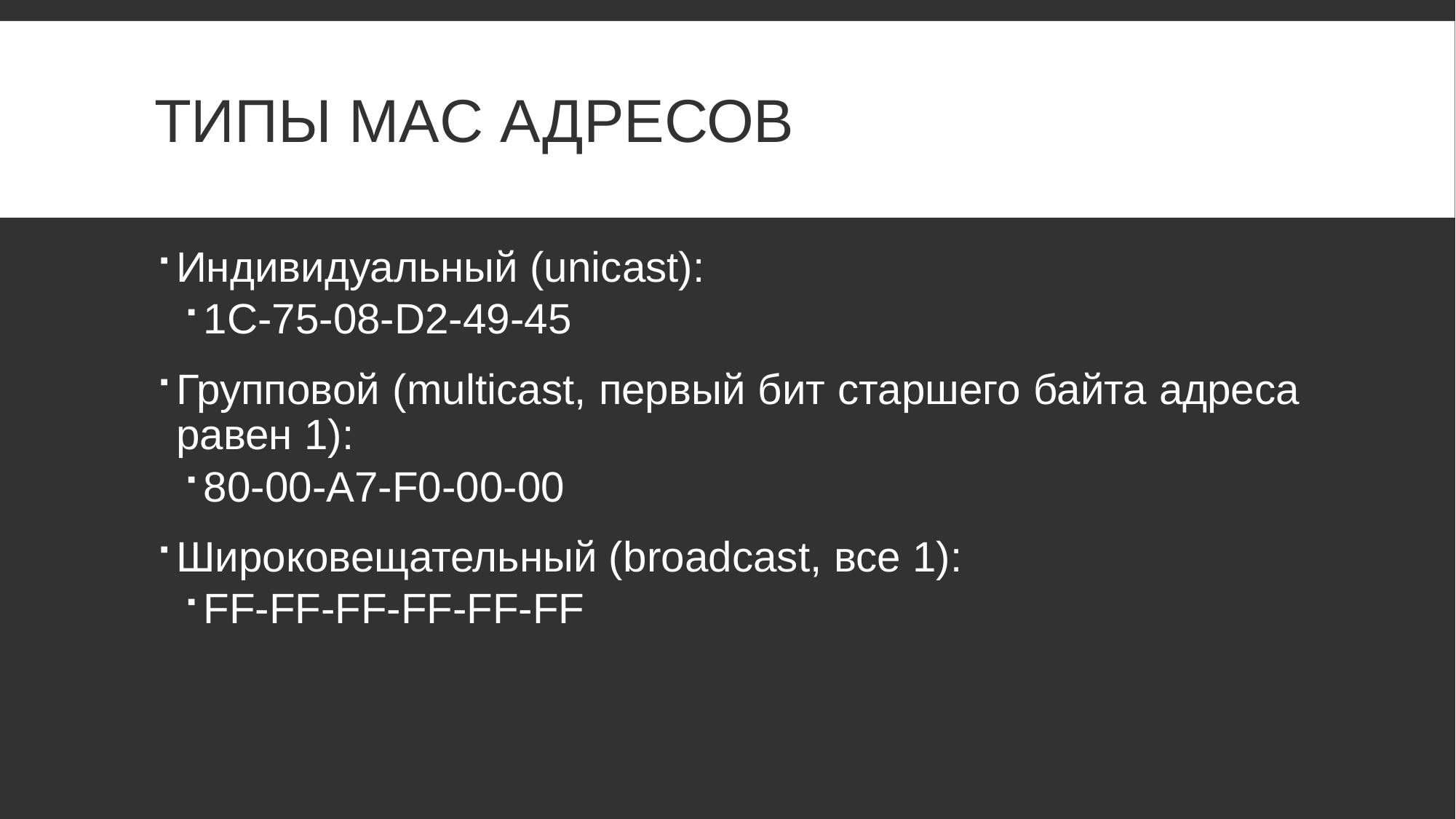

# Типы MAC адресов
Индивидуальный (unicast):
1C-75-08-D2-49-45
Групповой (multicast, первый бит старшего байта адреса равен 1):
80-00-A7-F0-00-00
Широковещательный (broadcast, все 1):
FF-FF-FF-FF-FF-FF